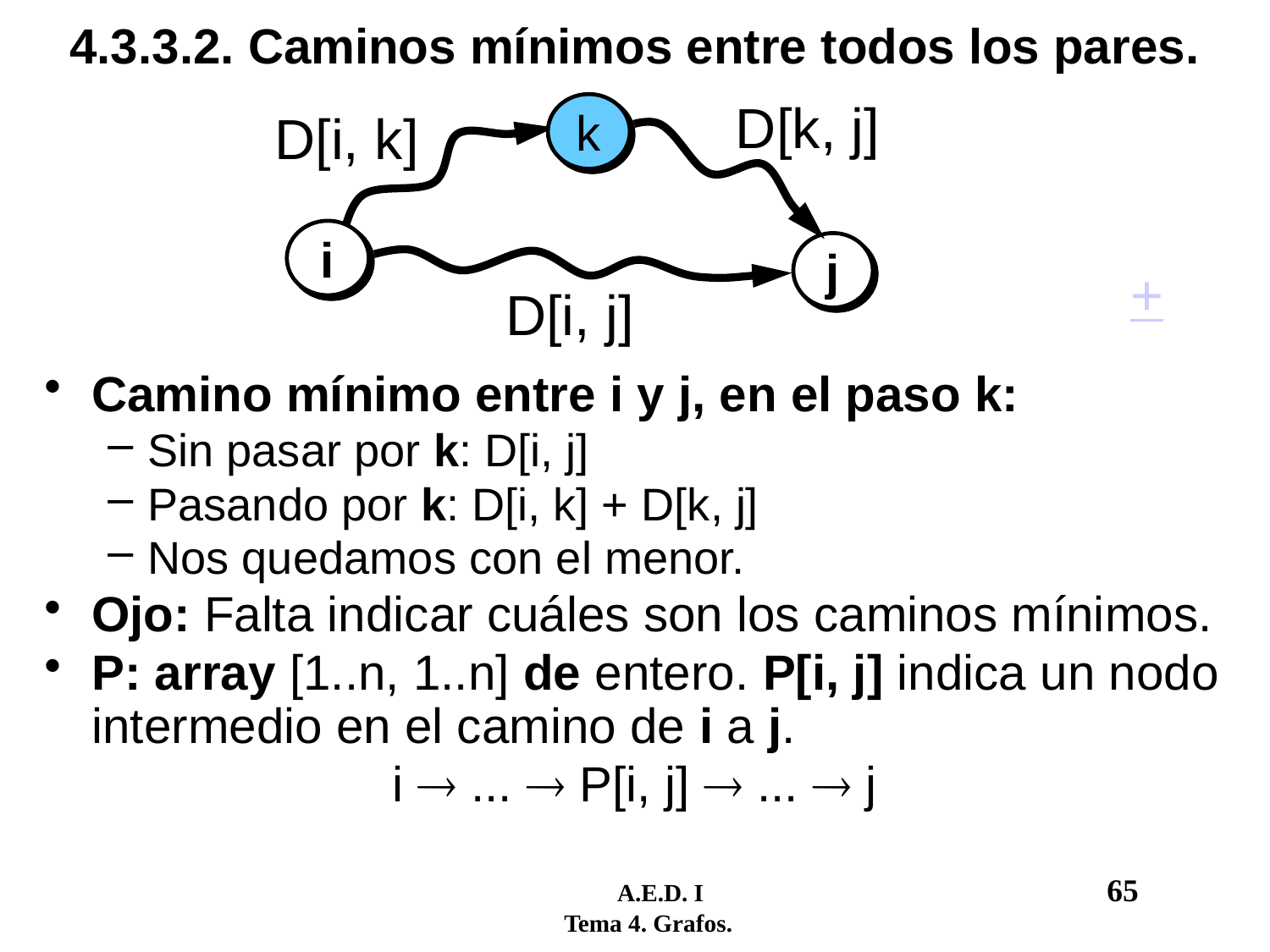

# 4.3.3.2. Caminos mínimos entre todos los pares.
D[k, j]
k
D[i, k]

i
j

+
D[i, j]
Camino mínimo entre i y j, en el paso k:
Sin pasar por k: D[i, j]
Pasando por k: D[i, k] + D[k, j]
Nos quedamos con el menor.
Ojo: Falta indicar cuáles son los caminos mínimos.
P: array [1..n, 1..n] de entero. P[i, j] indica un nodo intermedio en el camino de i a j.
i → ... → P[i, j] → ... → j
	   A.E.D. I				65
               Tema 4. Grafos.